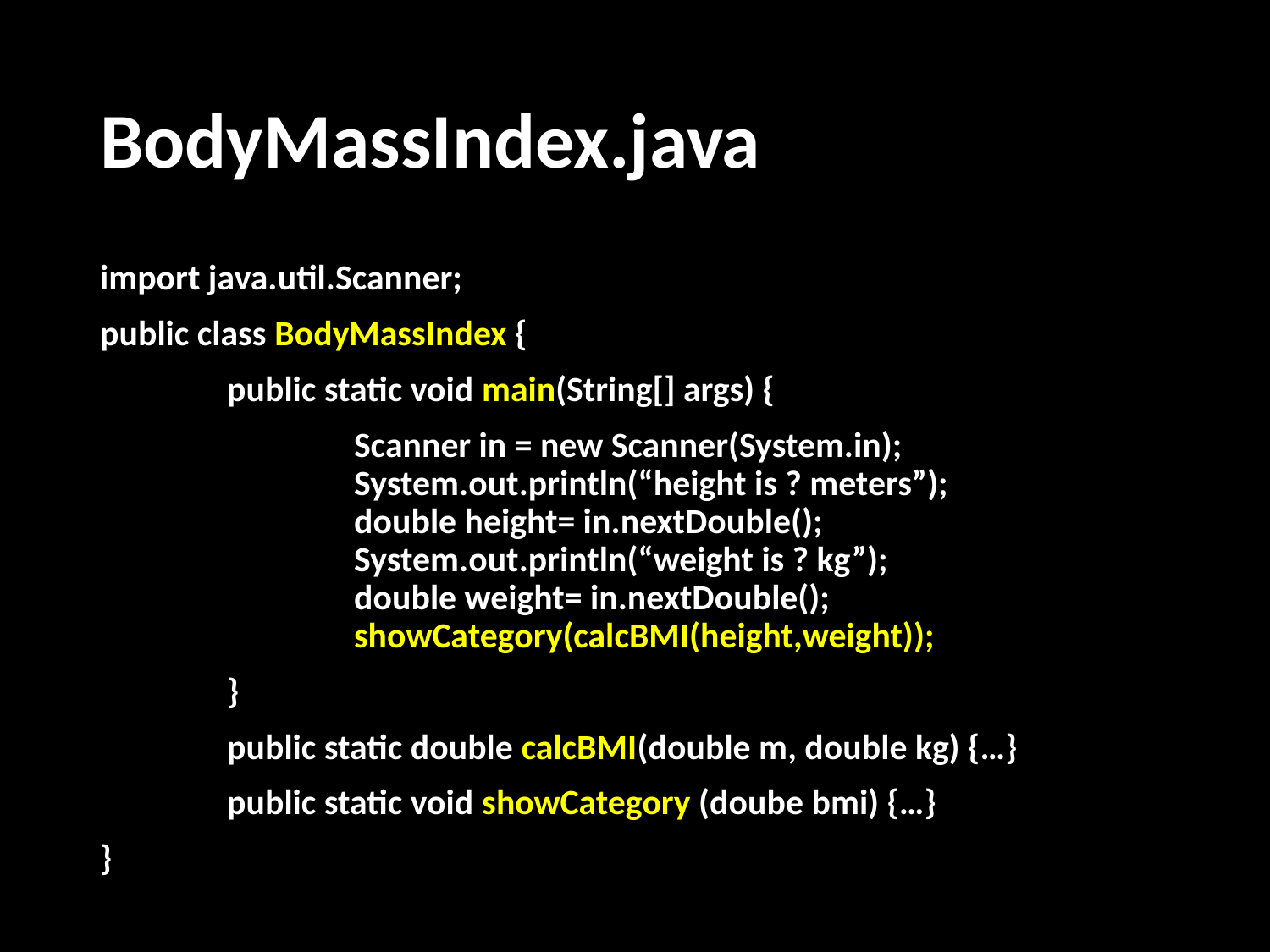

# BodyMassIndex.java
import java.util.Scanner;
public class BodyMassIndex {
	public static void main(String[] args) {
		Scanner in = new Scanner(System.in);
		System.out.println(“height is ? meters”);
		double height= in.nextDouble();
		System.out.println(“weight is ? kg”);
		double weight= in.nextDouble();
		showCategory(calcBMI(height,weight));
	}
	public static double calcBMI(double m, double kg) {…}
	public static void showCategory (doube bmi) {…}
}